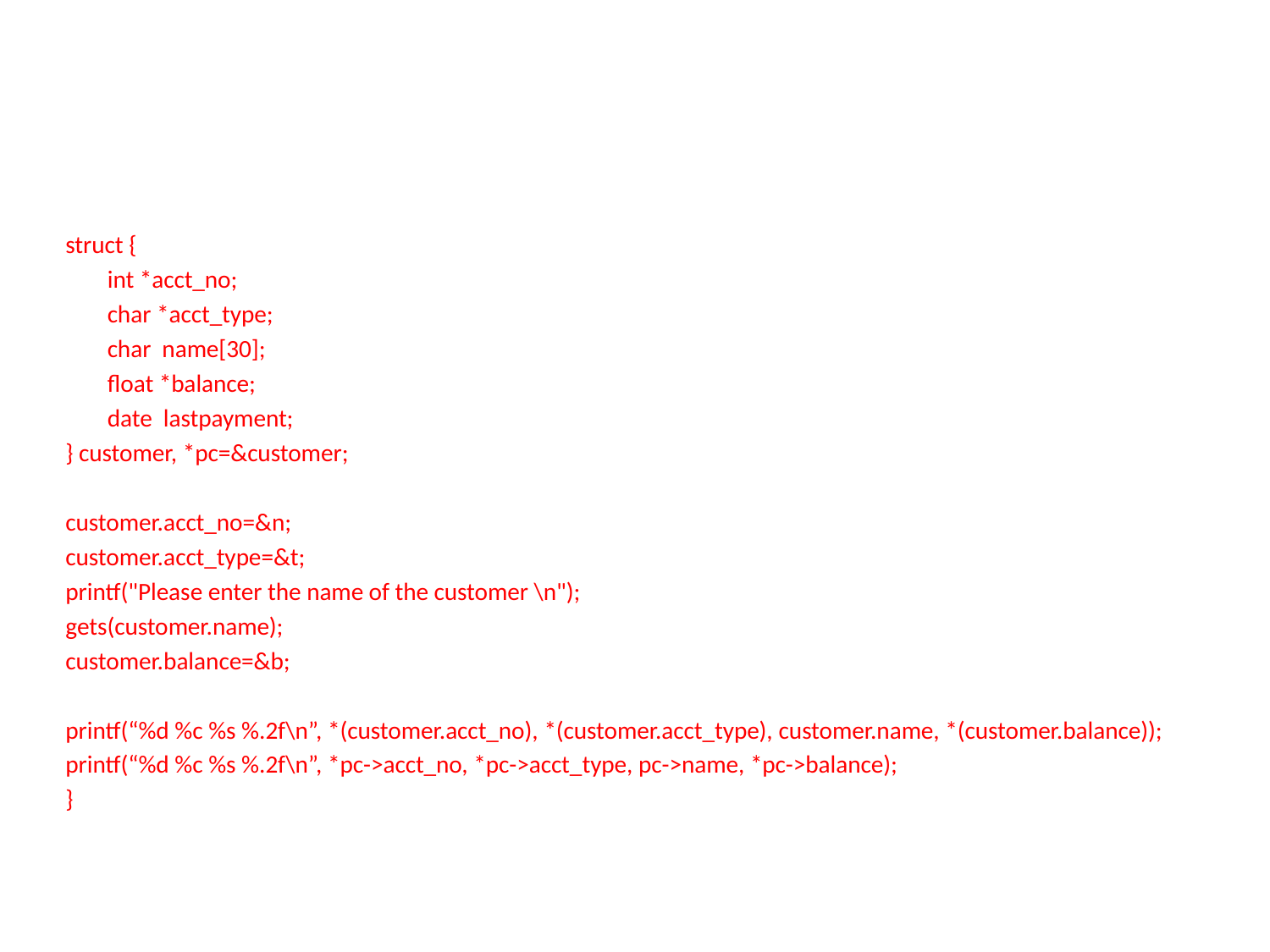

#
struct {
		int *acct_no;
		char *acct_type;
		char  name[30];
		float *balance;
		date	lastpayment;
} customer, *pc=&customer;

customer.acct_no=&n;
customer.acct_type=&t;
printf("Please enter the name of the customer \n");
gets(customer.name);
customer.balance=&b;

printf(“%d %c %s %.2f\n”, *(customer.acct_no), *(customer.acct_type), customer.name, *(customer.balance));
printf(“%d %c %s %.2f\n”, *pc->acct_no, *pc->acct_type, pc->name, *pc->balance);
}